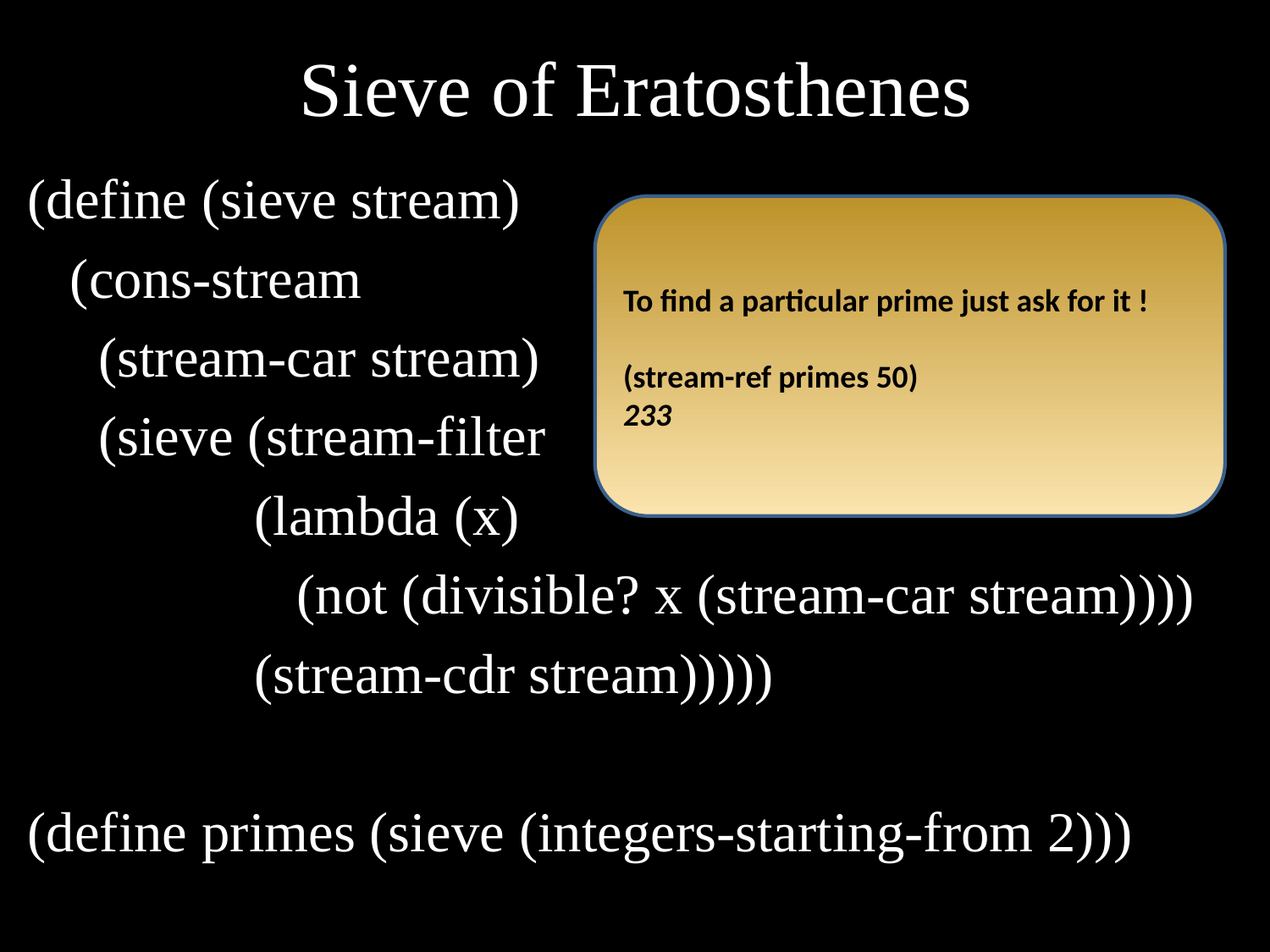

# Sieve of Eratosthenes
(define (sieve stream)
   (cons-stream
     (stream-car stream)
     (sieve (stream-filter
                (lambda (x)
                   (not (divisible? x (stream-car stream))))
                (stream-cdr stream)))))

(define primes (sieve (integers-starting-from 2)))
To find a particular prime just ask for it !

(stream-ref primes 50)
233